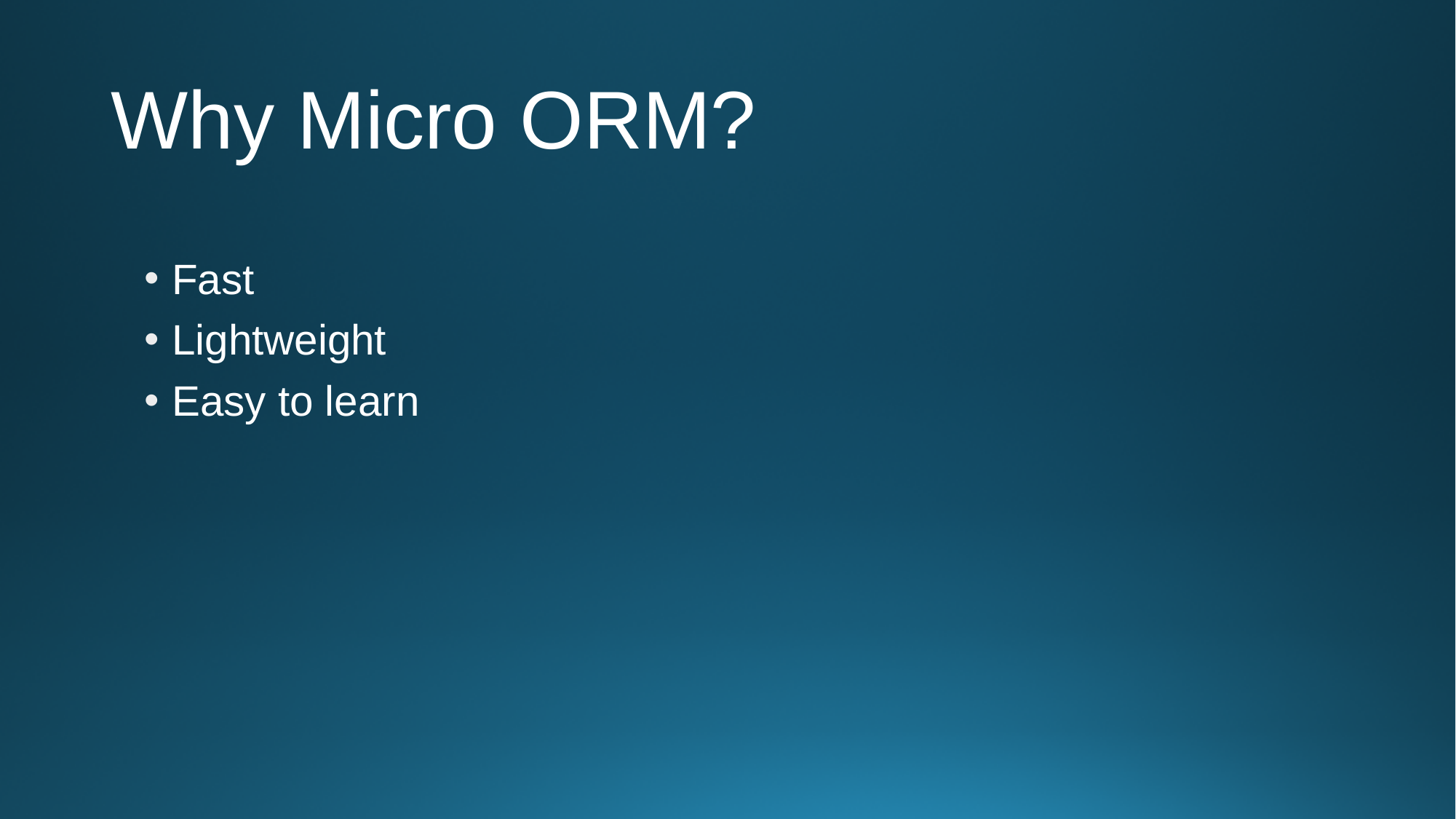

# Why Micro ORM?
Fast
Lightweight
Easy to learn